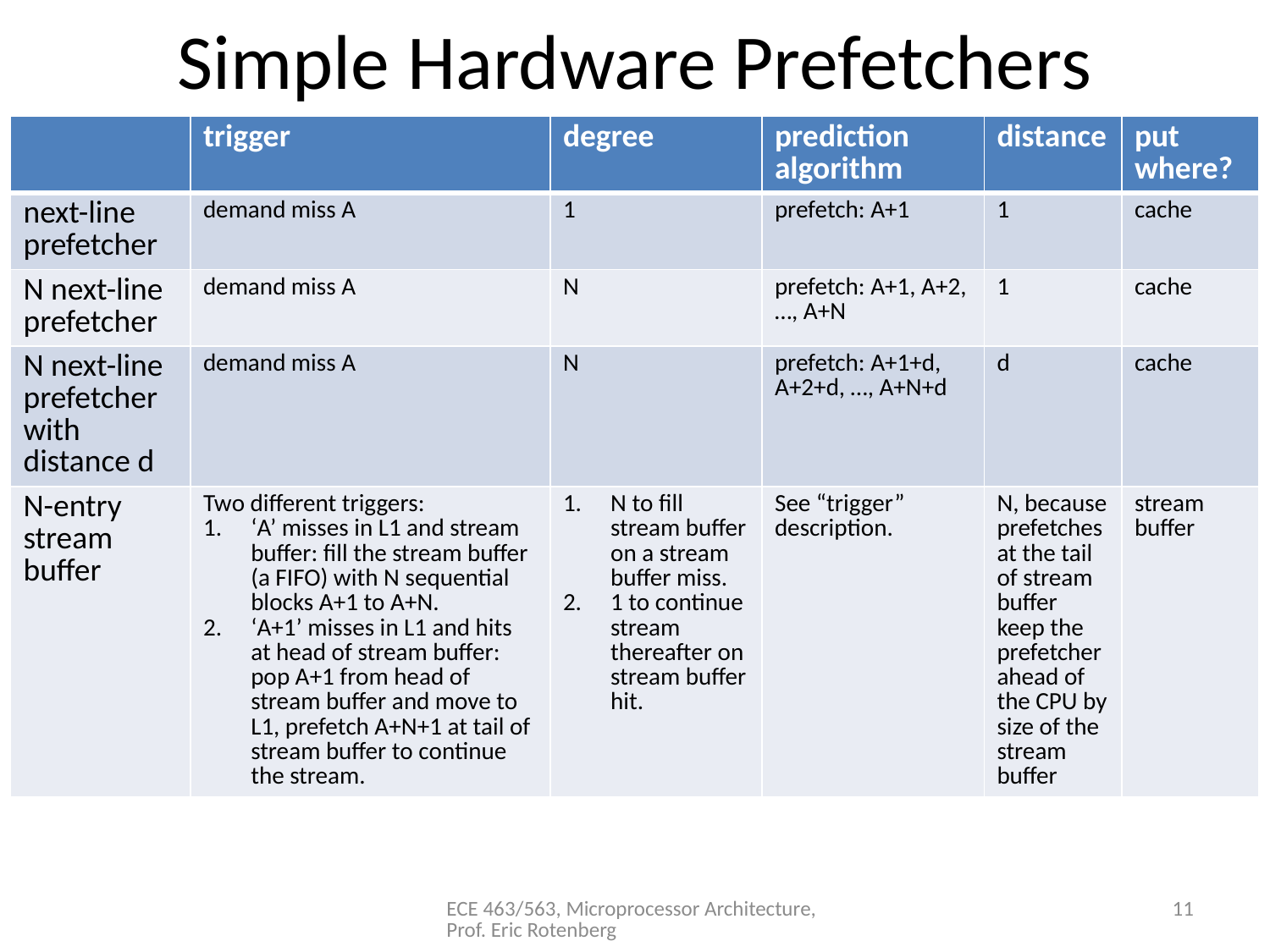

# Simple Hardware Prefetchers
|  | trigger | degree | prediction algorithm | distance | put where? |
| --- | --- | --- | --- | --- | --- |
| next-line prefetcher | demand miss A | 1 | prefetch: A+1 | 1 | cache |
| N next-line prefetcher | demand miss A | N | prefetch: A+1, A+2, …, A+N | 1 | cache |
| N next-line prefetcher with distance d | demand miss A | N | prefetch: A+1+d, A+2+d, …, A+N+d | d | cache |
| N-entry stream buffer | Two different triggers: ‘A’ misses in L1 and stream buffer: fill the stream buffer (a FIFO) with N sequential blocks A+1 to A+N. ‘A+1’ misses in L1 and hits at head of stream buffer: pop A+1 from head of stream buffer and move to L1, prefetch A+N+1 at tail of stream buffer to continue the stream. | N to fill stream buffer on a stream buffer miss. 1 to continue stream thereafter on stream buffer hit. | See “trigger” description. | N, because prefetches at the tail of stream buffer keep the prefetcher ahead of the CPU by size of the stream buffer | stream buffer |
ECE 463/563, Microprocessor Architecture, Prof. Eric Rotenberg
11